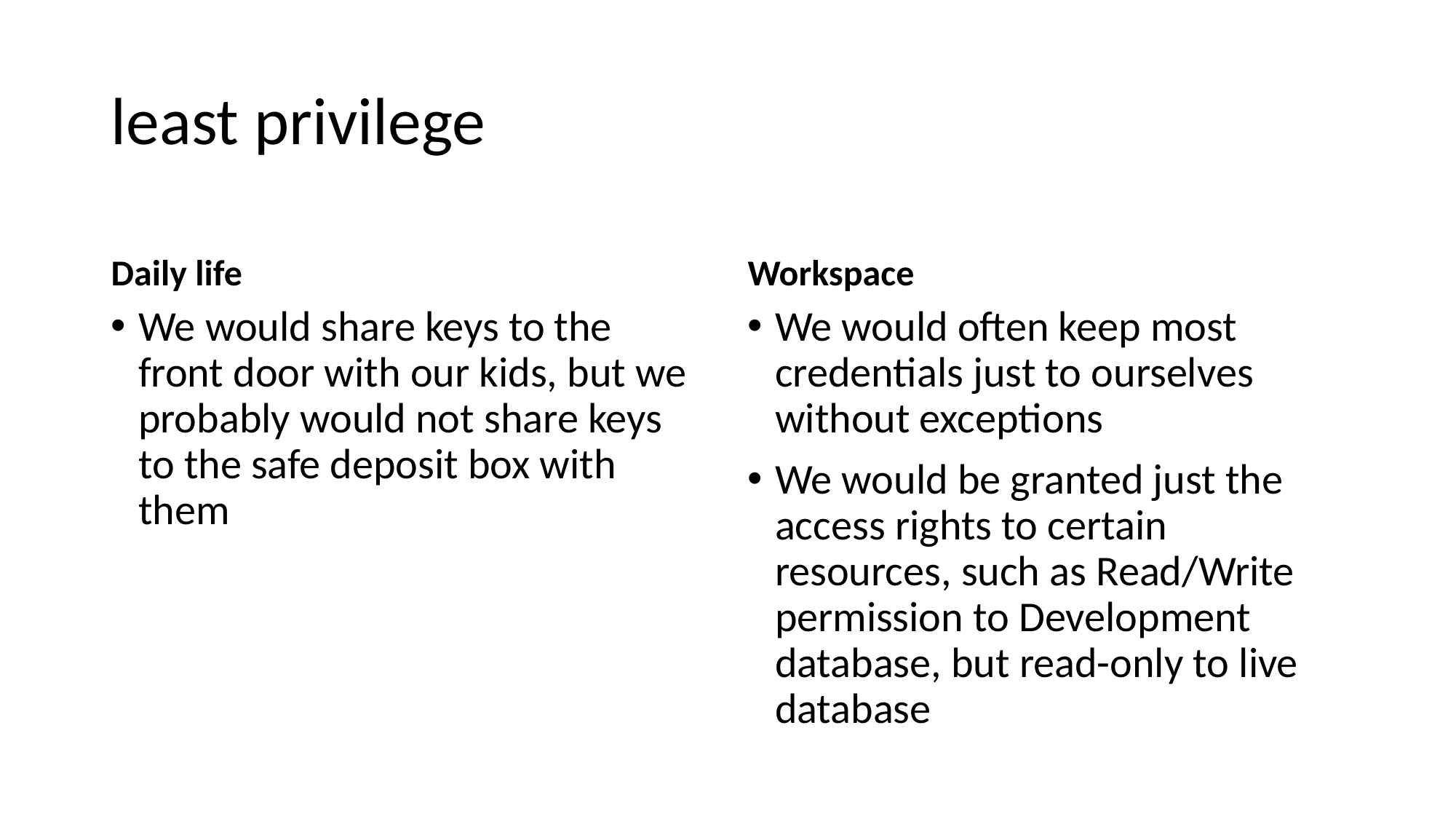

# least privilege
Daily life
Workspace
We would share keys to the front door with our kids, but we probably would not share keys to the safe deposit box with them
We would often keep most credentials just to ourselves without exceptions
We would be granted just the access rights to certain resources, such as Read/Write permission to Development database, but read-only to live database